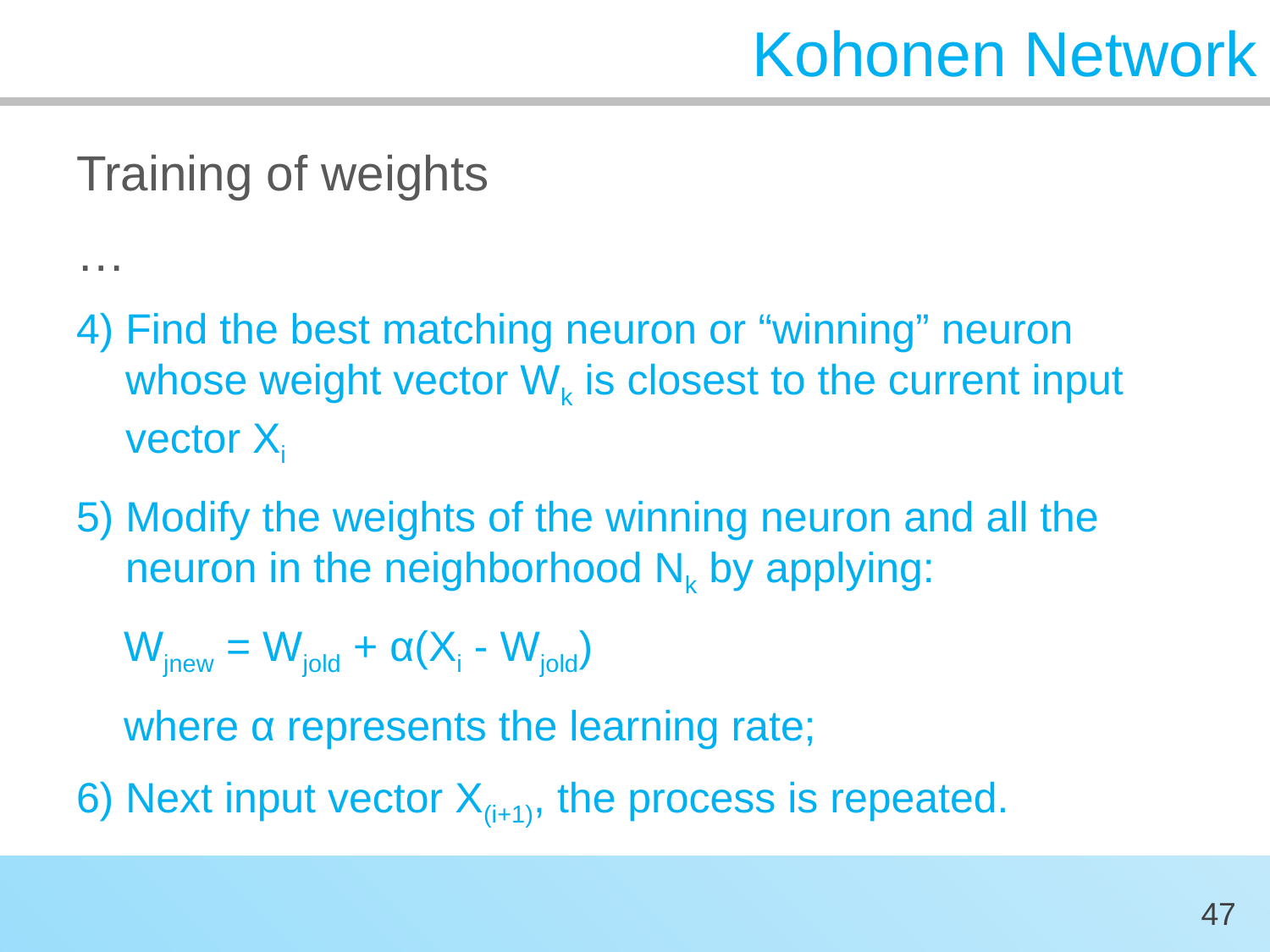

# Kohonen Network
Training of weights
…
4) Find the best matching neuron or “winning” neuron whose weight vector Wk is closest to the current input vector Xi
5) Modify the weights of the winning neuron and all the neuron in the neighborhood Nk by applying:
    Wjnew = Wjold + α(Xi - Wjold)
    where α represents the learning rate;
6) Next input vector X(i+1), the process is repeated.